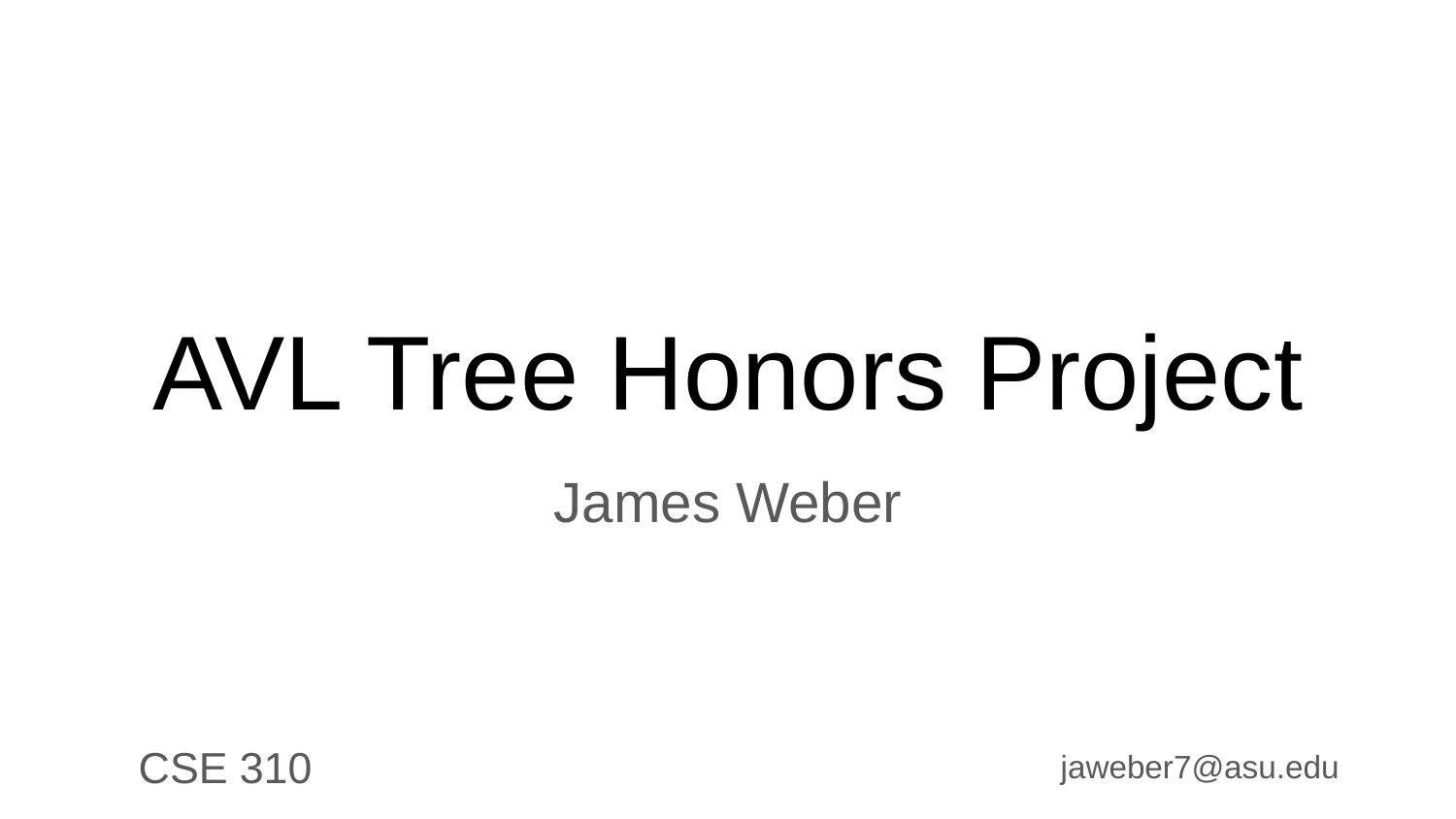

# AVL Tree Honors Project
James Weber
CSE 310
jaweber7@asu.edu